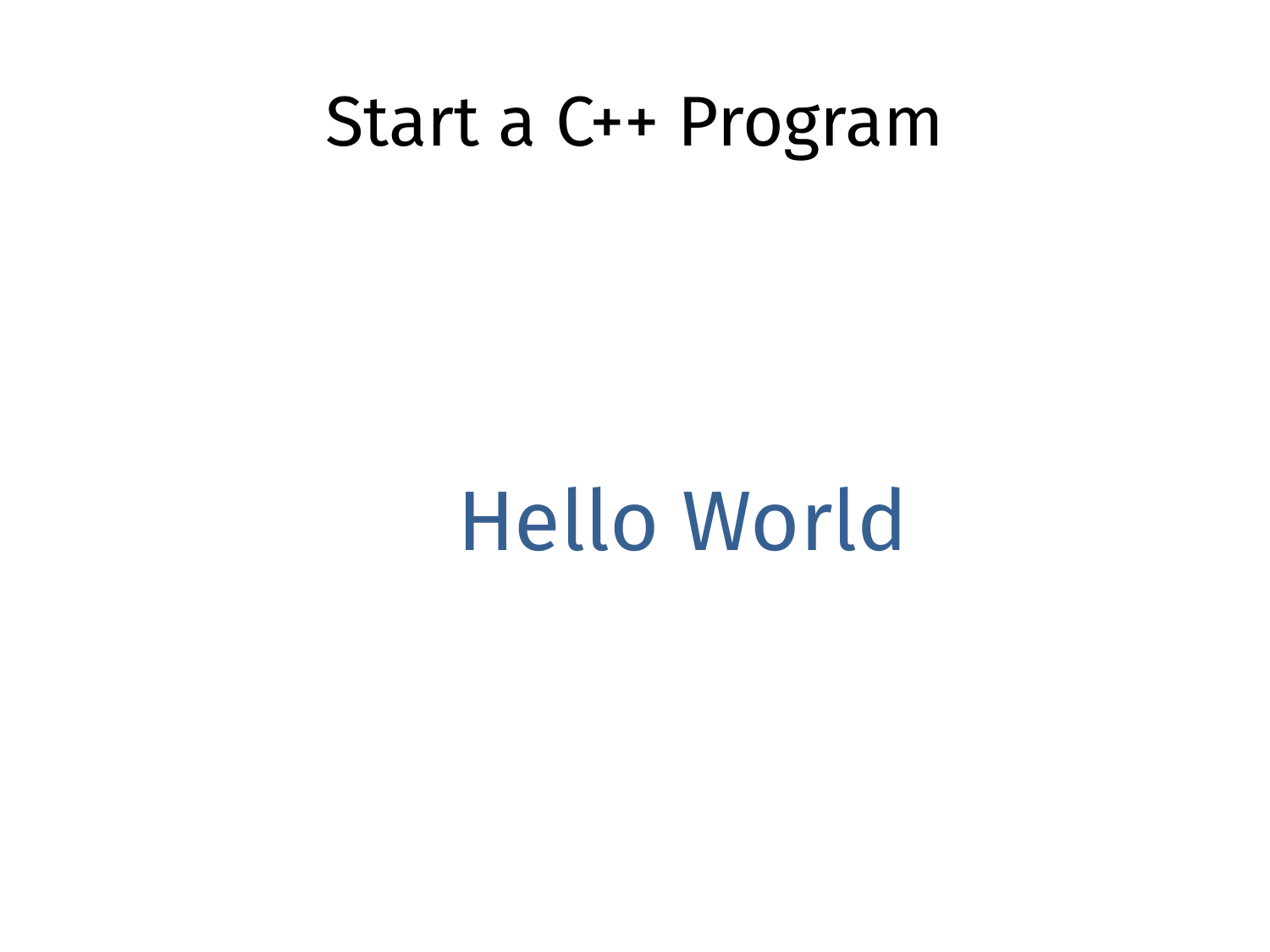

# Start a C++ Program

			Hello World